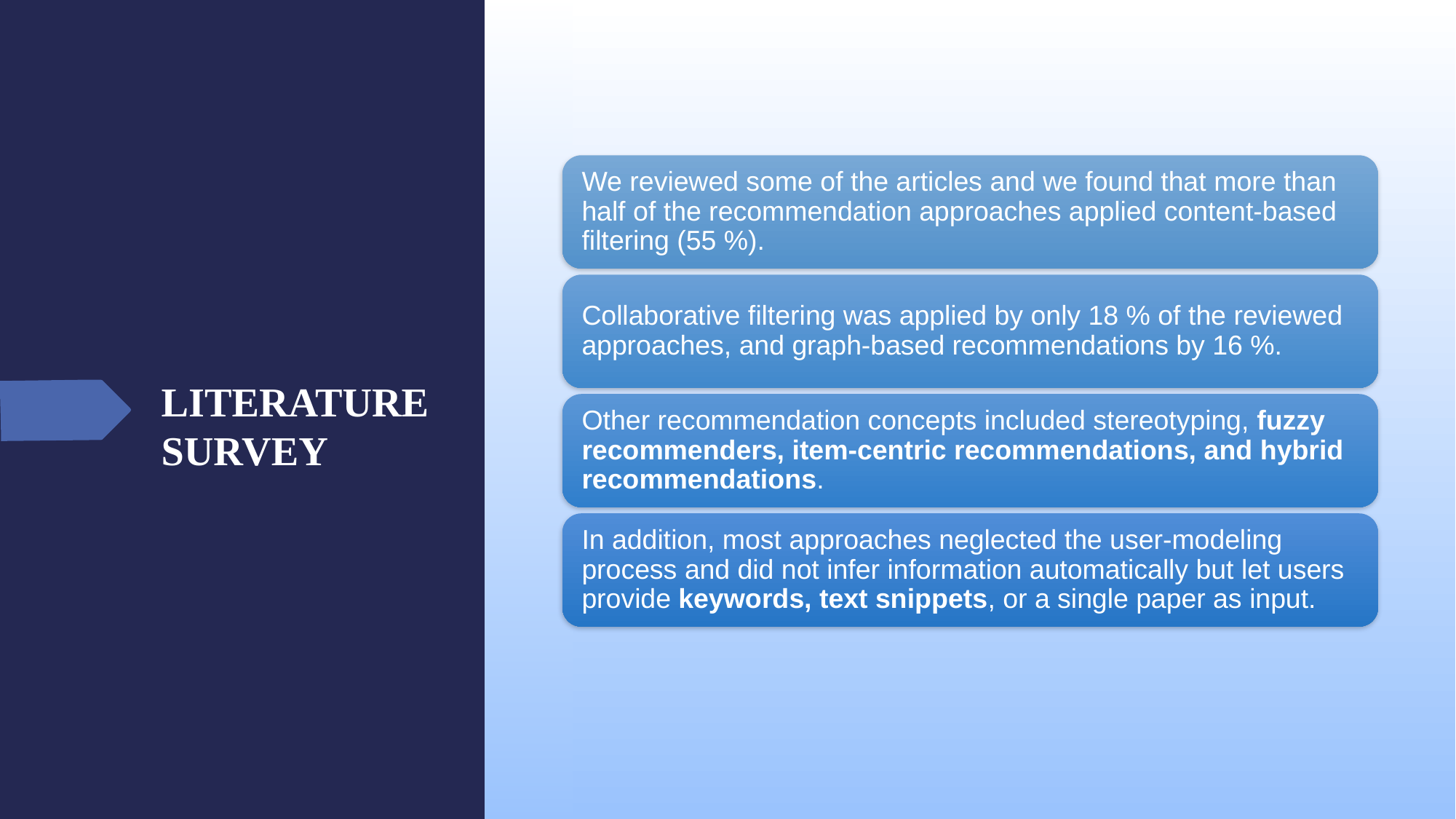

We reviewed some of the articles and we found that more than half of the recommendation approaches applied content-based filtering (55 %).
Collaborative filtering was applied by only 18 % of the reviewed approaches, and graph-based recommendations by 16 %.
Other recommendation concepts included stereotyping, fuzzy recommenders, item-centric recommendations, and hybrid recommendations.
In addition, most approaches neglected the user-modeling process and did not infer information automatically but let users provide keywords, text snippets, or a single paper as input.
# LITERATURE SURVEY